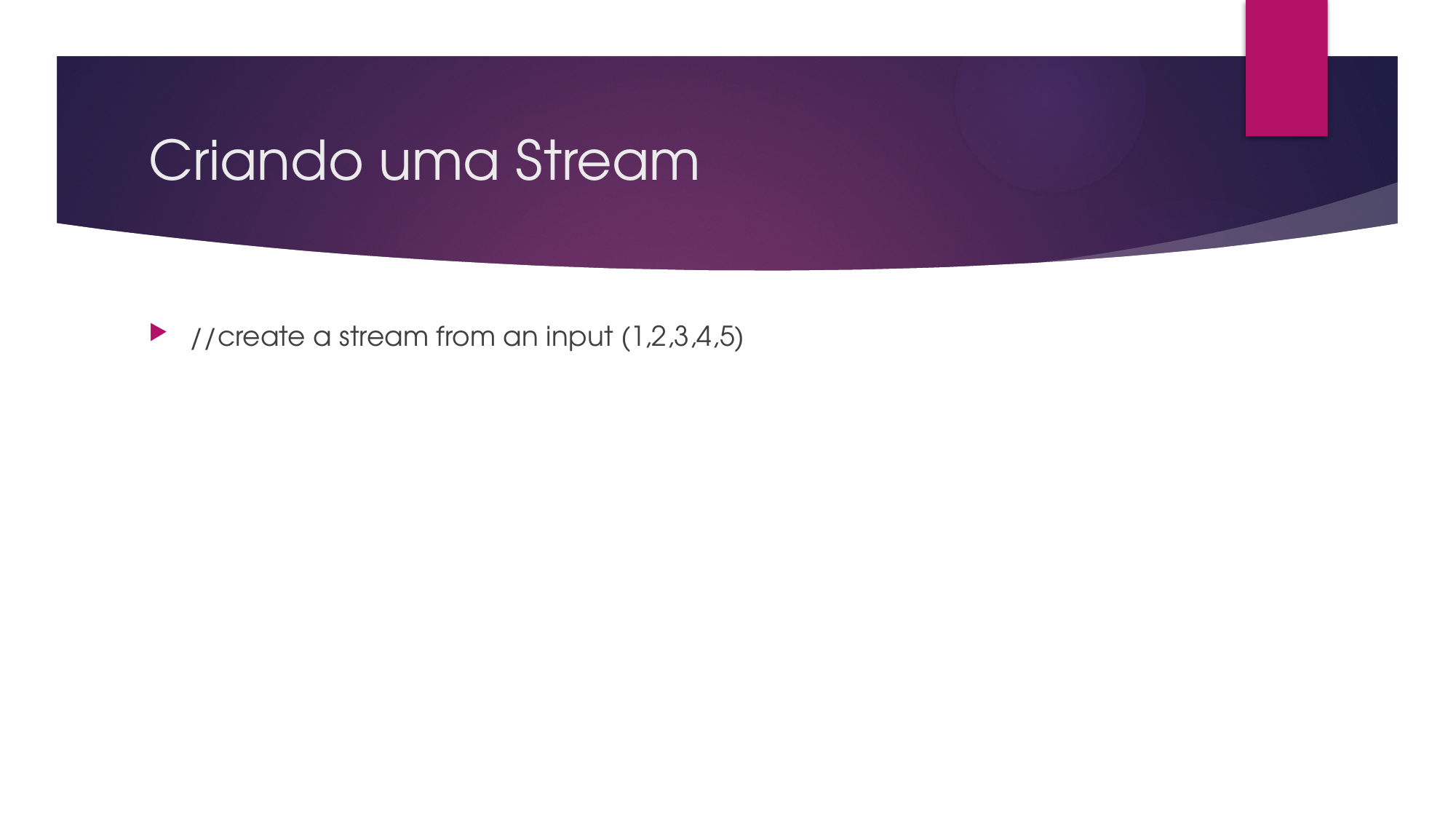

# Criando uma Stream
//create a stream from an input (1,2,3,4,5)